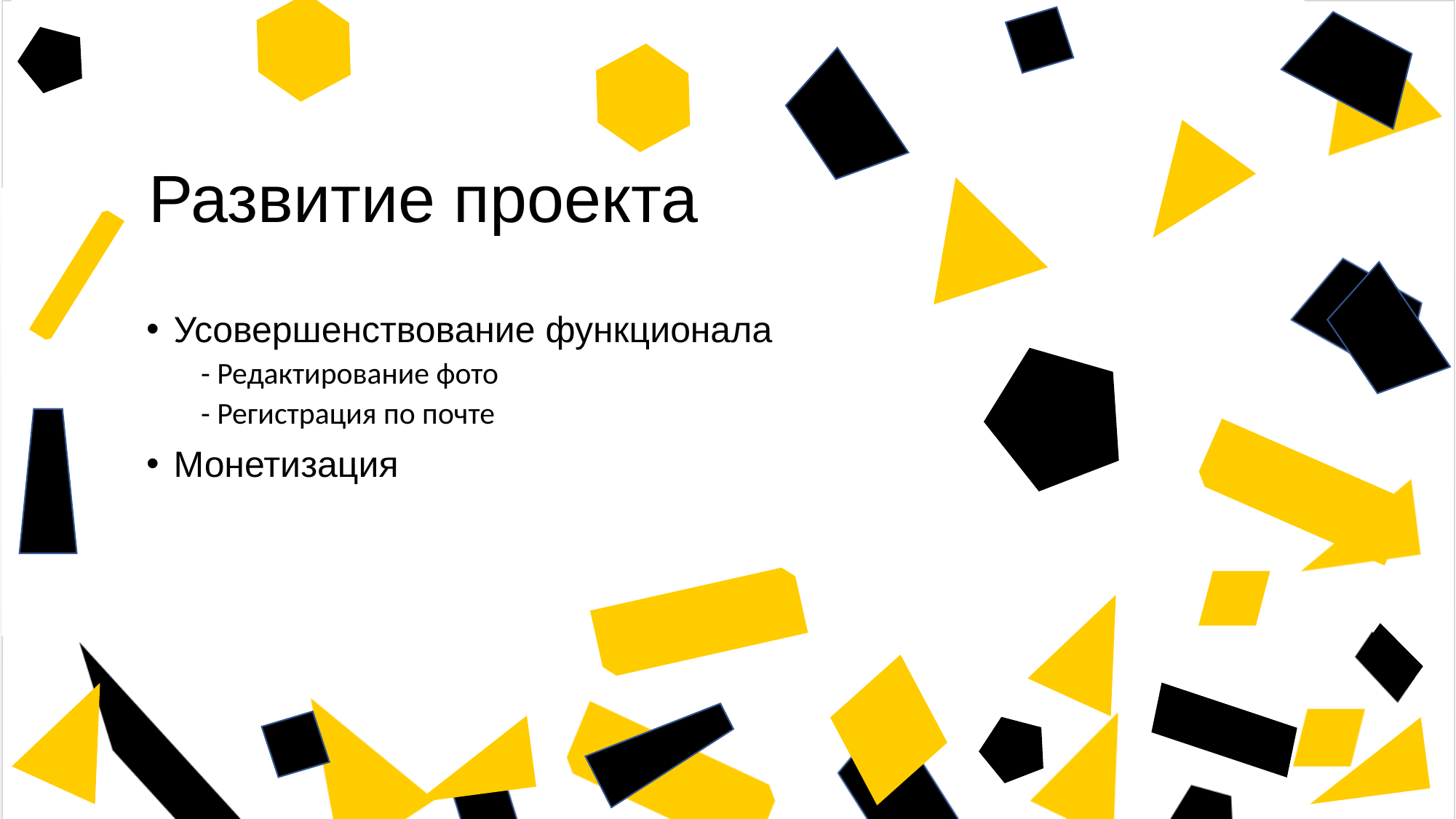

# Развитие проекта
Усовершенствование функционала
- Редактирование фото
- Регистрация по почте
Монетизация